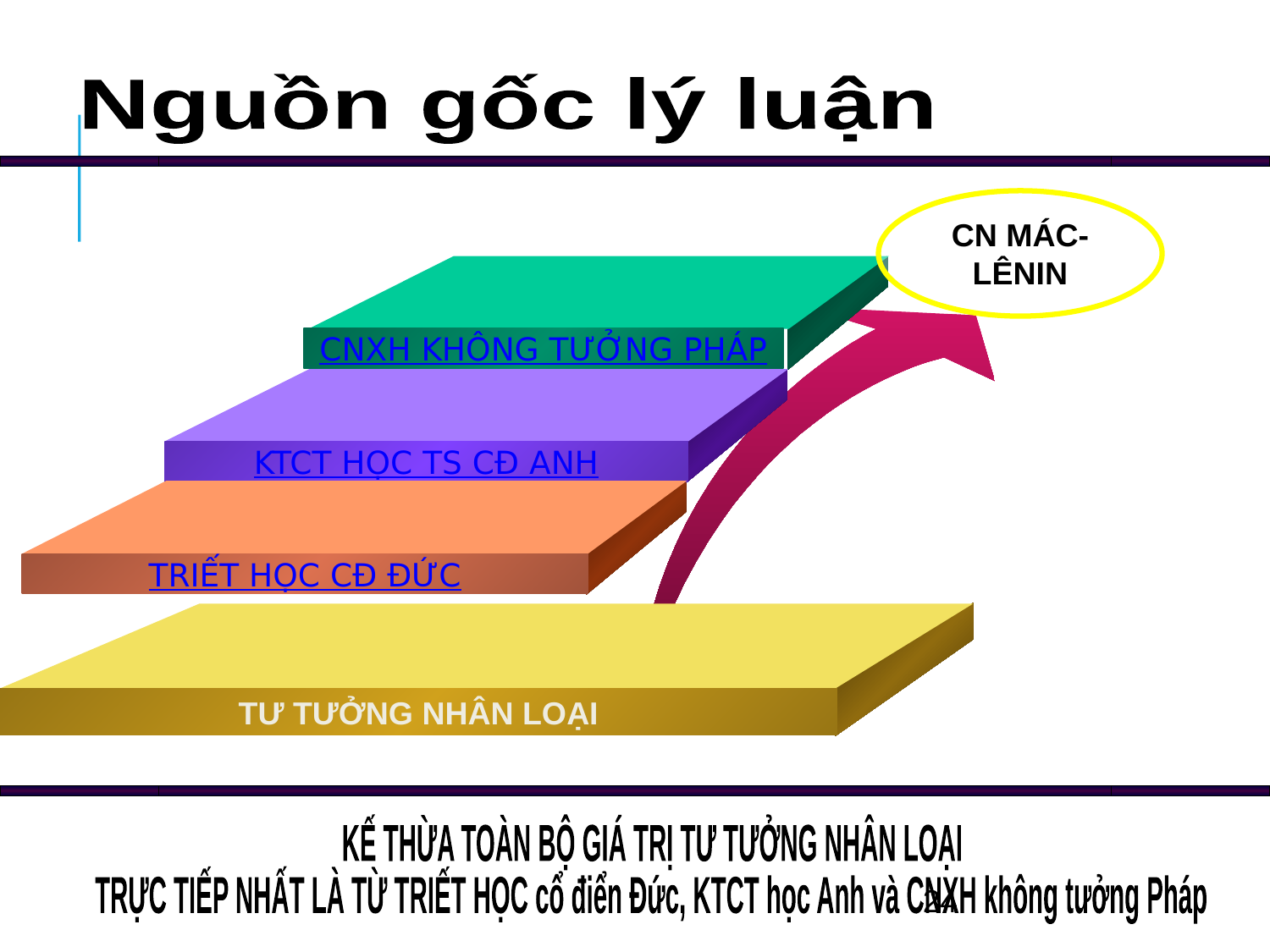

Nguồn gốc lý luận

CN MÁC-LÊNIN

CNXH KHÔNG TƯỞNG PHÁP

KTCT HỌC TS CĐ ANH

TRIẾT HỌC CĐ ĐỨC

TƯ TƯỞNG NHÂN LOẠI

KẾ THỪA TOÀN BỘ GIÁ TRỊ TƯ TƯỞNG NHÂN LOẠI
TRỰC TIẾP NHẤT LÀ TỪ TRIẾT HỌC cổ điển Đức, KTCT học Anh và CNXH không tưởng Pháp
24